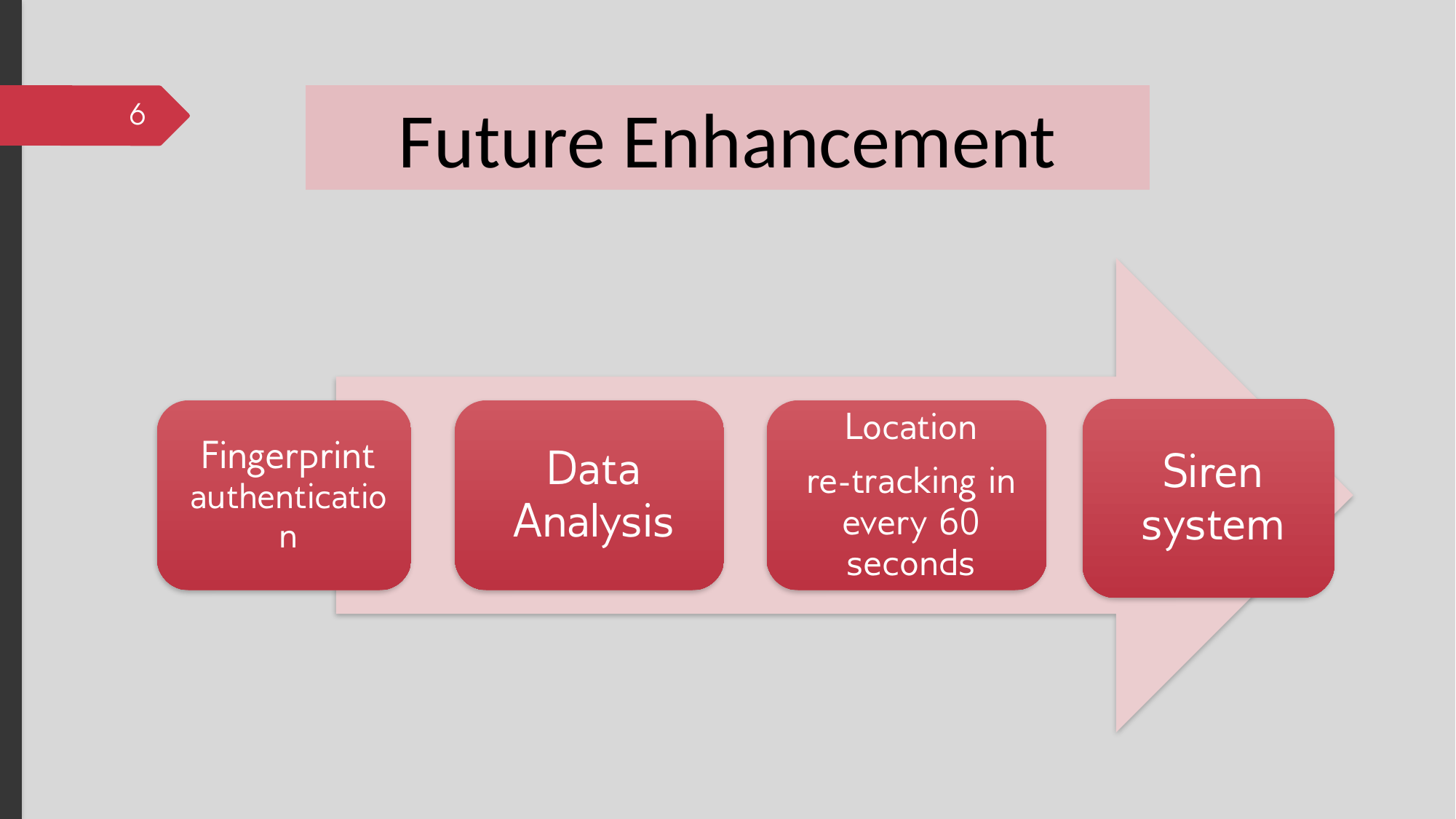

Future Enhancement
6
Fingerprint authentication
Data Analysis
Location
re-tracking in every 60 seconds
Siren system